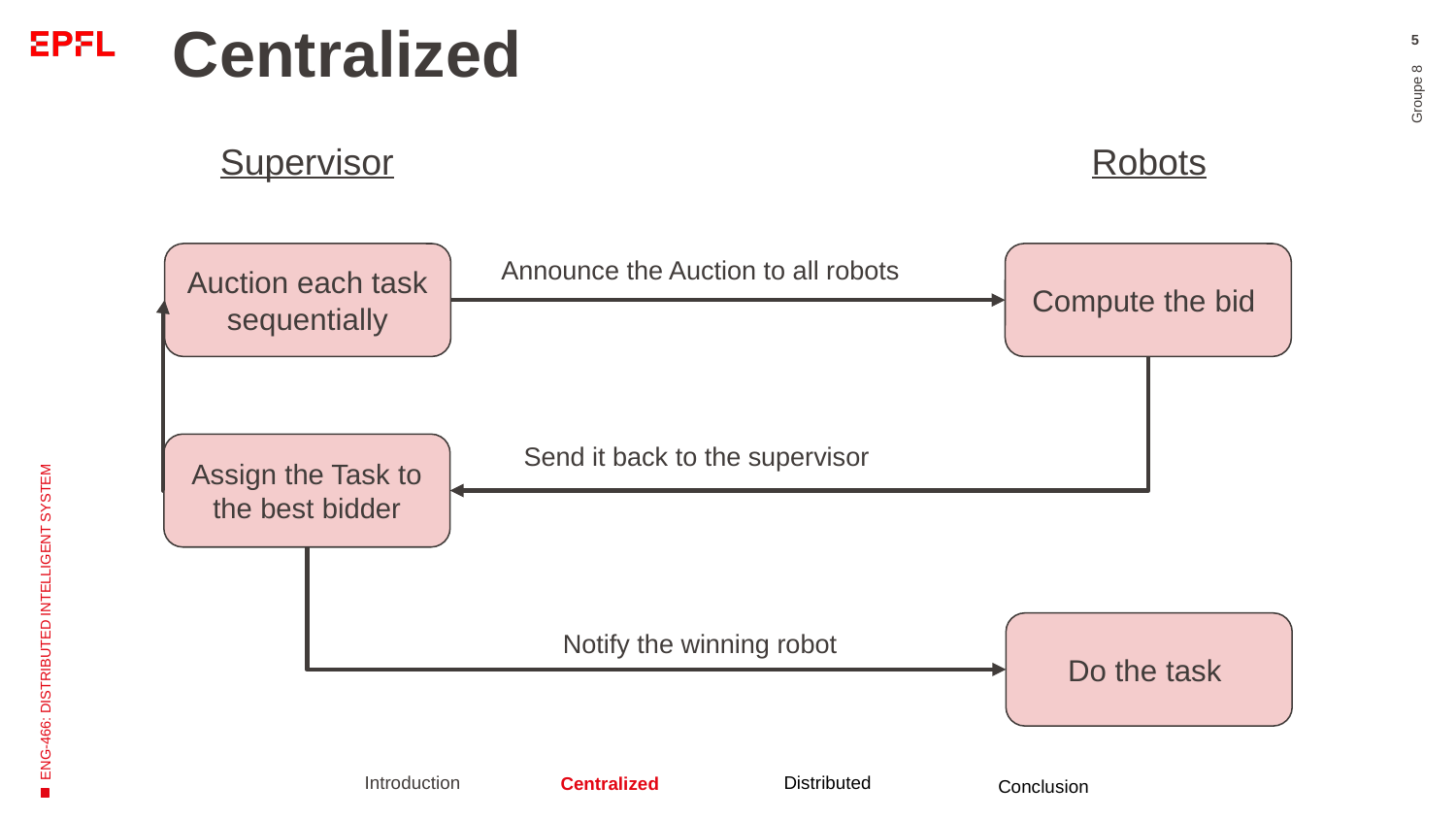

# Centralized
5
Groupe 8
Supervisor
Robots
Announce the Auction to all robots
Compute the bid
Auction each task sequentially
Send it back to the supervisor
Assign the Task to the best bidder
ENG-466: DISTRIBUTED INTELLIGENT SYSTEM
Notify the winning robot
Do the task
Distributed
Conclusion

Centralized
Introduction